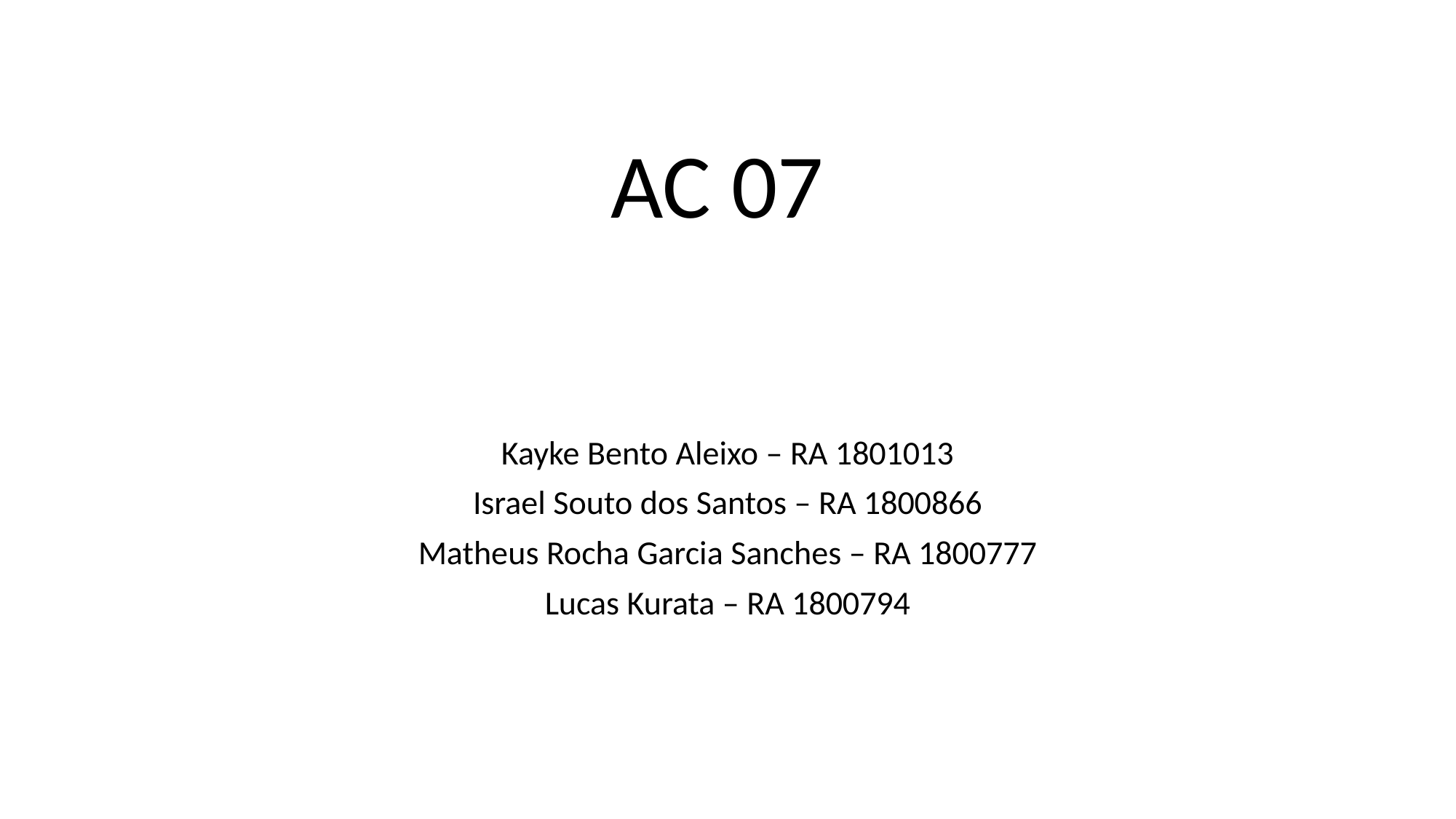

# AC 07
Kayke Bento Aleixo – RA 1801013
Israel Souto dos Santos – RA 1800866
Matheus Rocha Garcia Sanches – RA 1800777
Lucas Kurata – RA 1800794